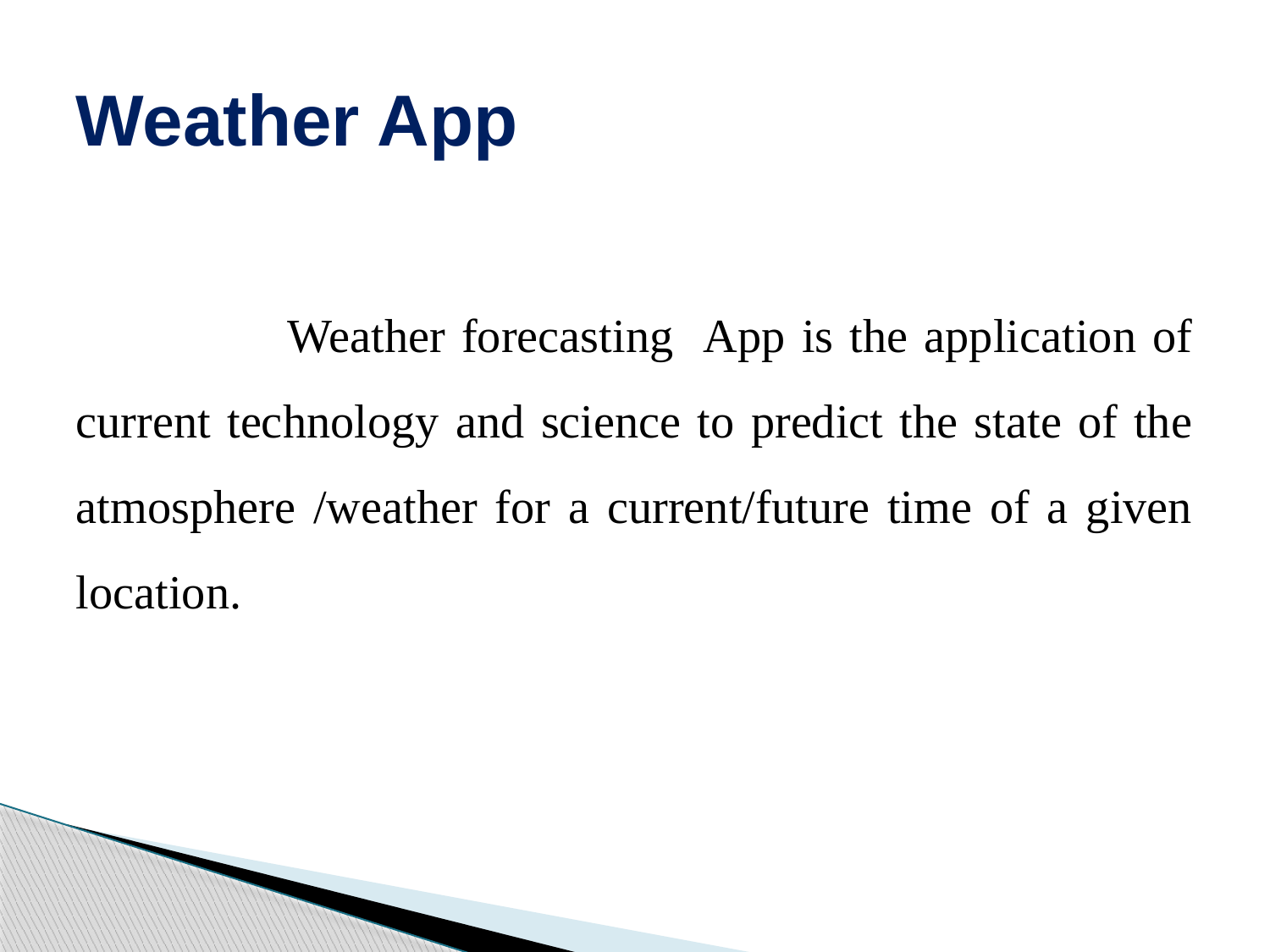

# Weather App

             Weather forecasting  App is the application of current technology and science to predict the state of the atmosphere /weather for a current/future time of a given location.